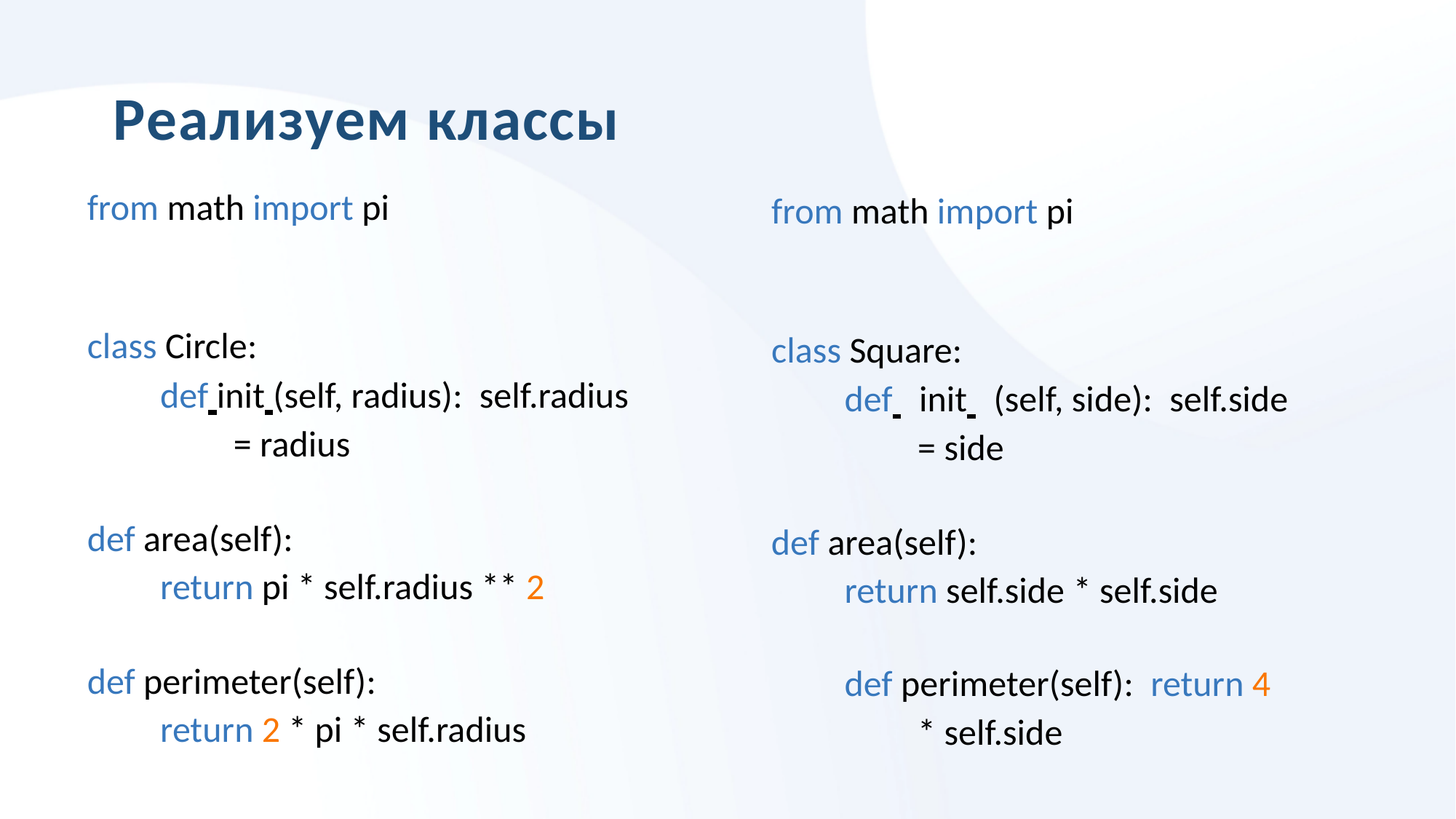

# Реализуем классы
from math import pi

class Circle:
def init (self, radius):  self.radius = radius

def area(self):
return pi * self.radius ** 2

def perimeter(self):
return 2 * pi * self.radius
from math import pi

class Square:
def init (self, side):  self.side = side

def area(self):
return self.side * self.side

def perimeter(self):  return 4 * self.side